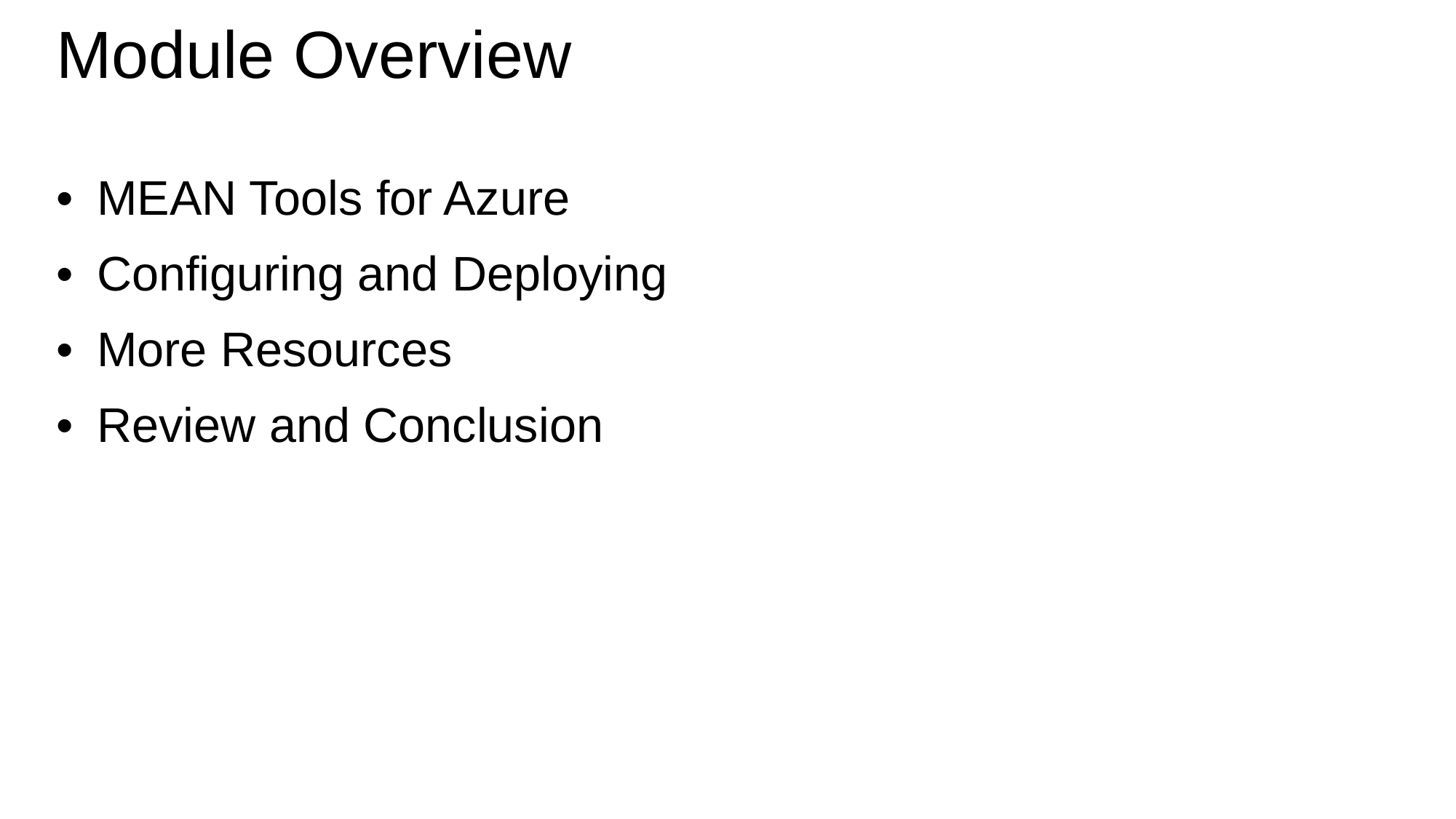

# Module Overview
MEAN Tools for Azure
Configuring and Deploying
More Resources
Review and Conclusion